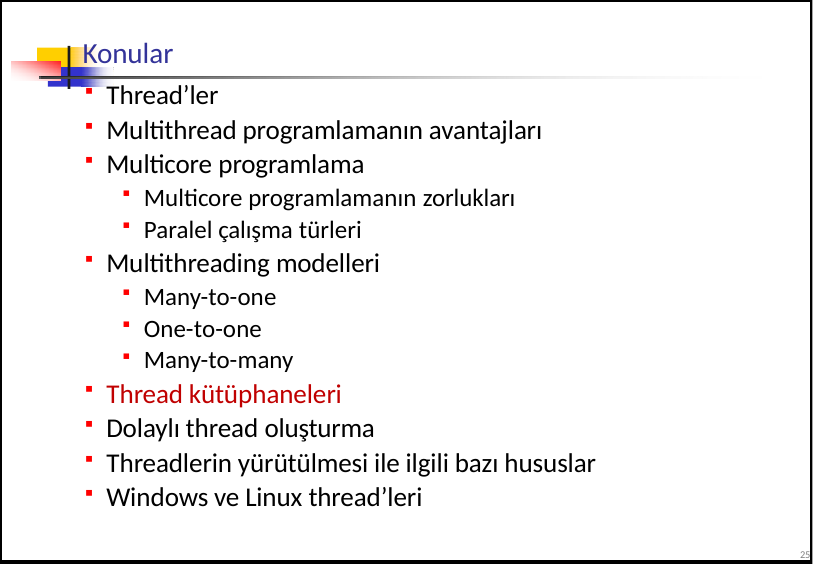

# Konular

Thread’ler
Multithread programlamanın avantajları
Multicore programlama
Multicore programlamanın zorlukları
Paralel çalışma türleri
Multithreading modelleri
Many-to-one
One-to-one
Many-to-many
Thread kütüphaneleri
Dolaylı thread oluşturma
Threadlerin yürütülmesi ile ilgili bazı hususlar
Windows ve Linux thread’leri
25